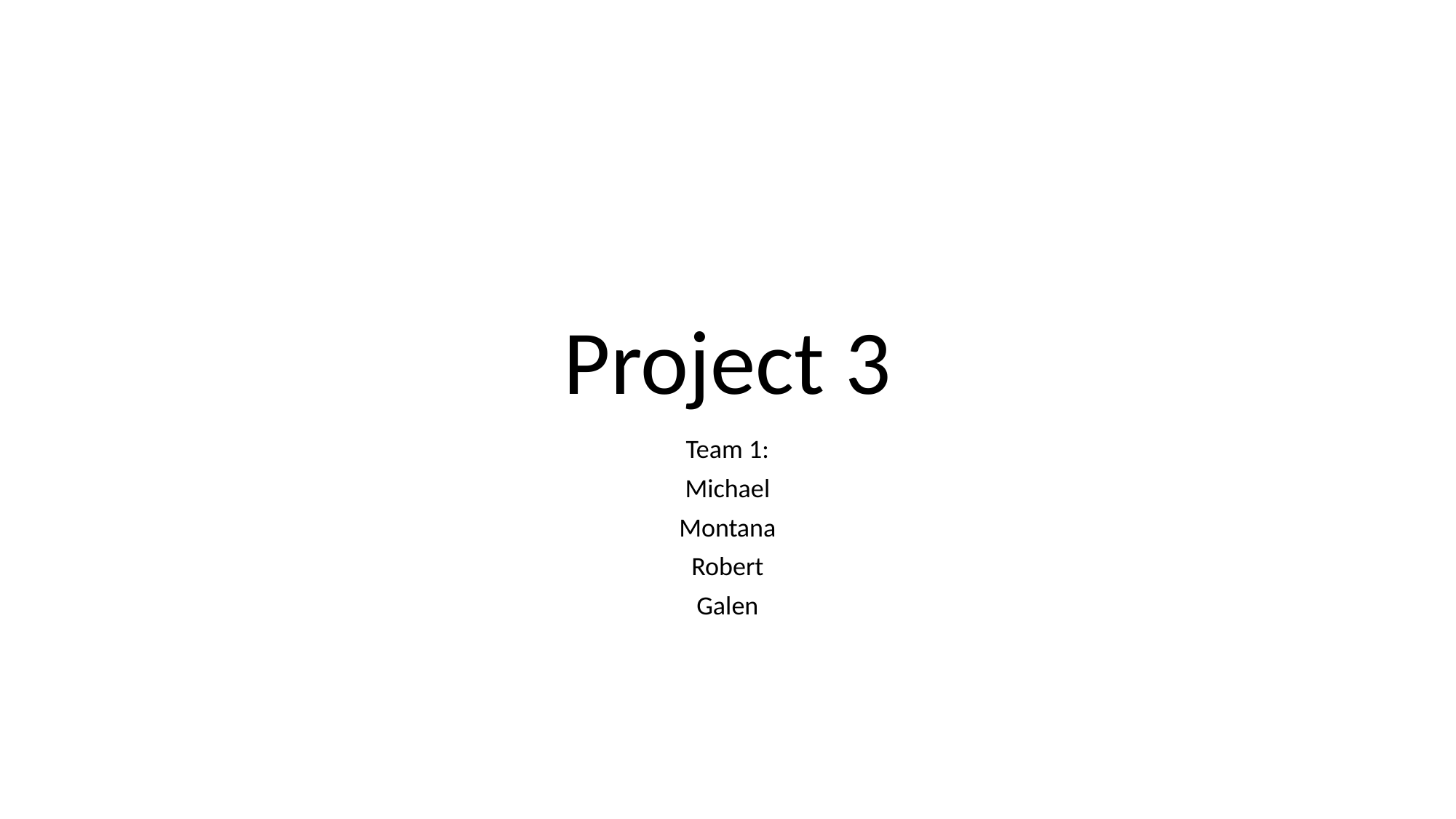

# Project 3
Team 1:
Michael
Montana
Robert
Galen